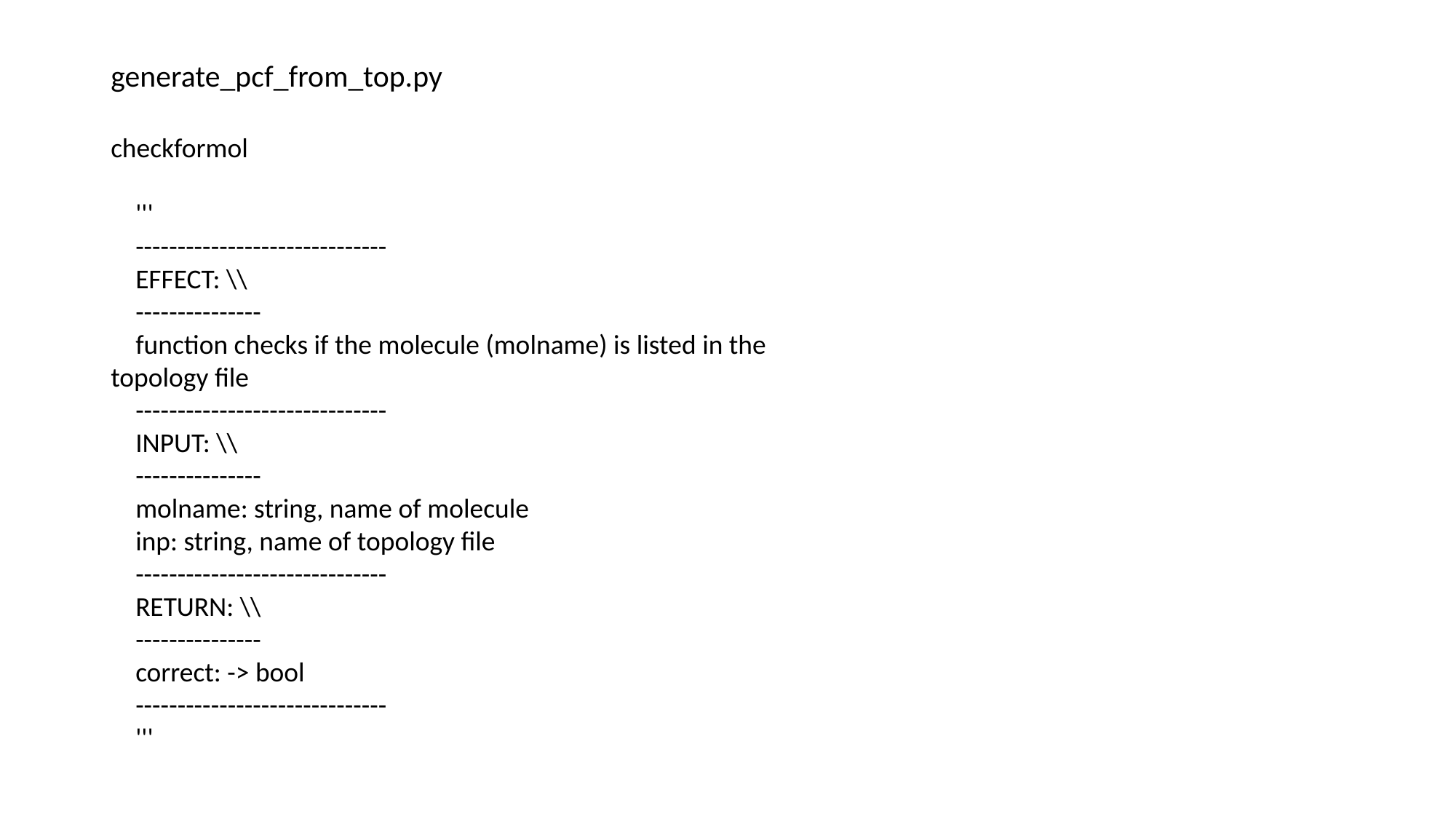

# generate_pcf_from_top.py
checkformol

    '''
    ------------------------------
    EFFECT: \\
    ---------------
    function checks if the molecule (molname) is listed in the topology file
    ------------------------------
    INPUT: \\
    ---------------
    molname: string, name of molecule
    inp: string, name of topology file
    ------------------------------
    RETURN: \\
    ---------------
    correct: -> bool
    ------------------------------
    '''